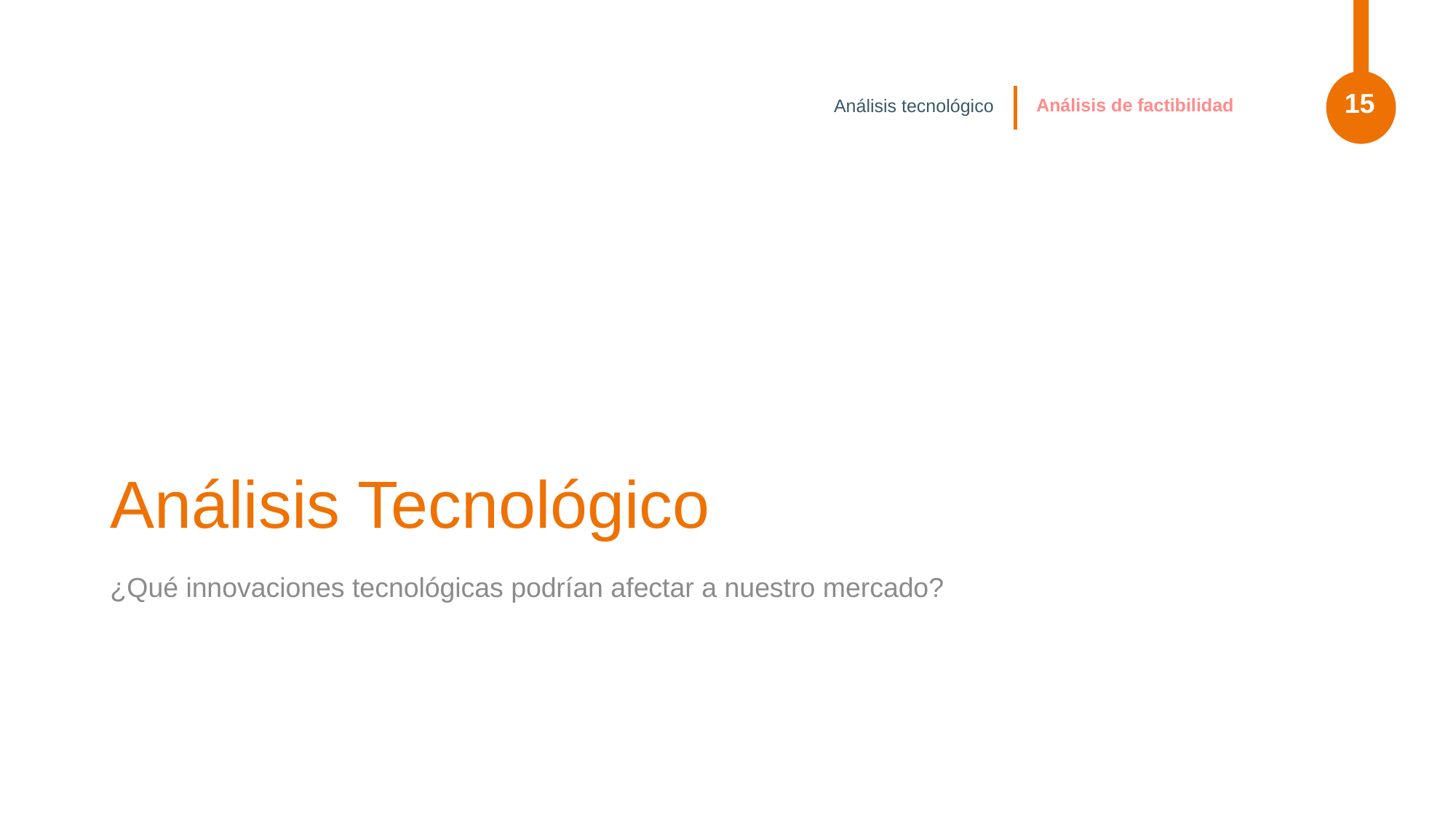

Análisis tecnológico
Análisis de factibilidad
15
# Análisis Tecnológico
¿Qué innovaciones tecnológicas podrían afectar a nuestro mercado?